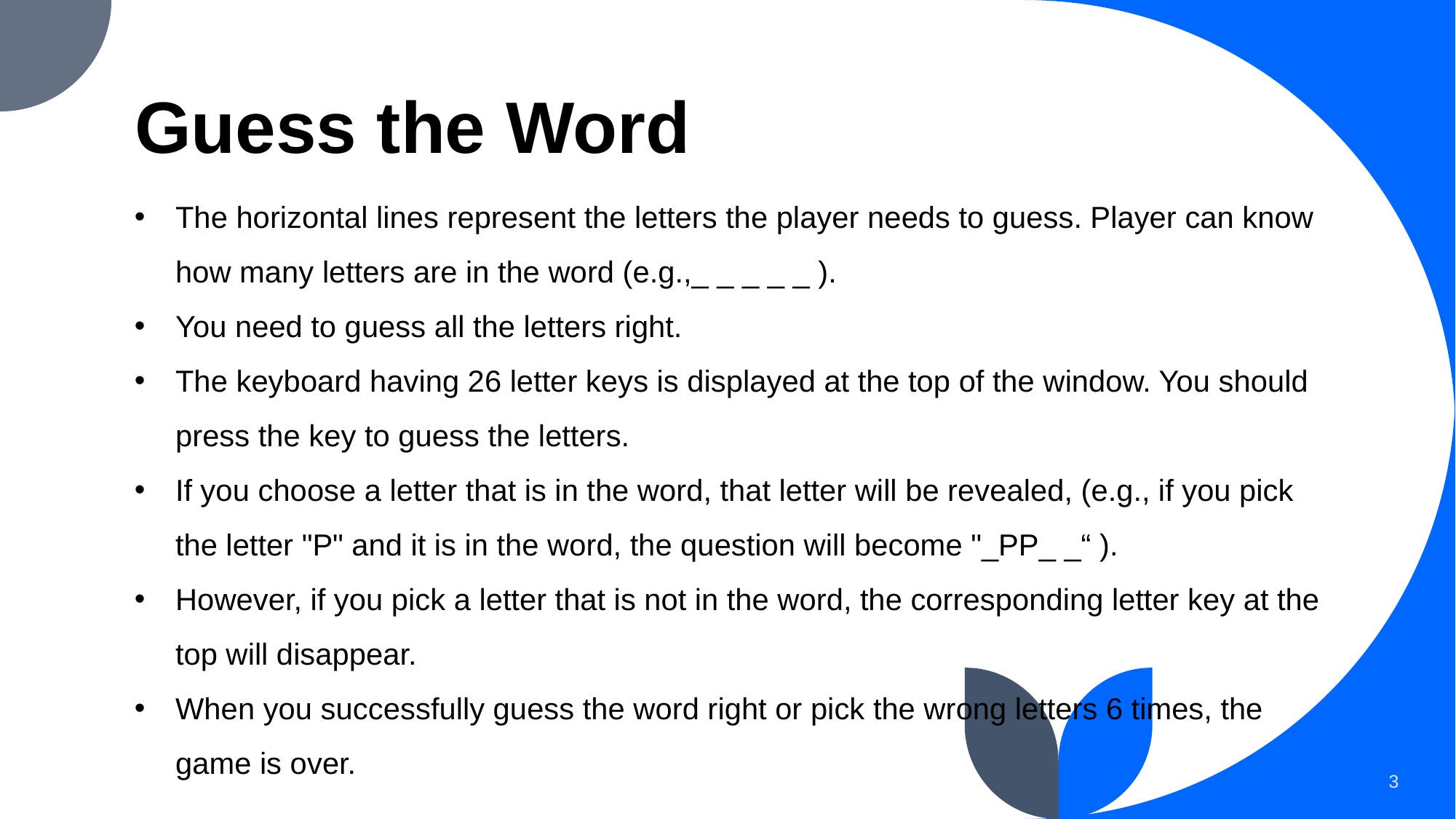

# Guess the Word
The horizontal lines represent the letters the player needs to guess. Player can know how many letters are in the word (e.g.,_ _ _ _ _ ).
You need to guess all the letters right.
The keyboard having 26 letter keys is displayed at the top of the window. You should press the key to guess the letters.
If you choose a letter that is in the word, that letter will be revealed, (e.g., if you pick the letter "P" and it is in the word, the question will become "_PP_ _“ ).
However, if you pick a letter that is not in the word, the corresponding letter key at the top will disappear.
When you successfully guess the word right or pick the wrong letters 6 times, the game is over.
3